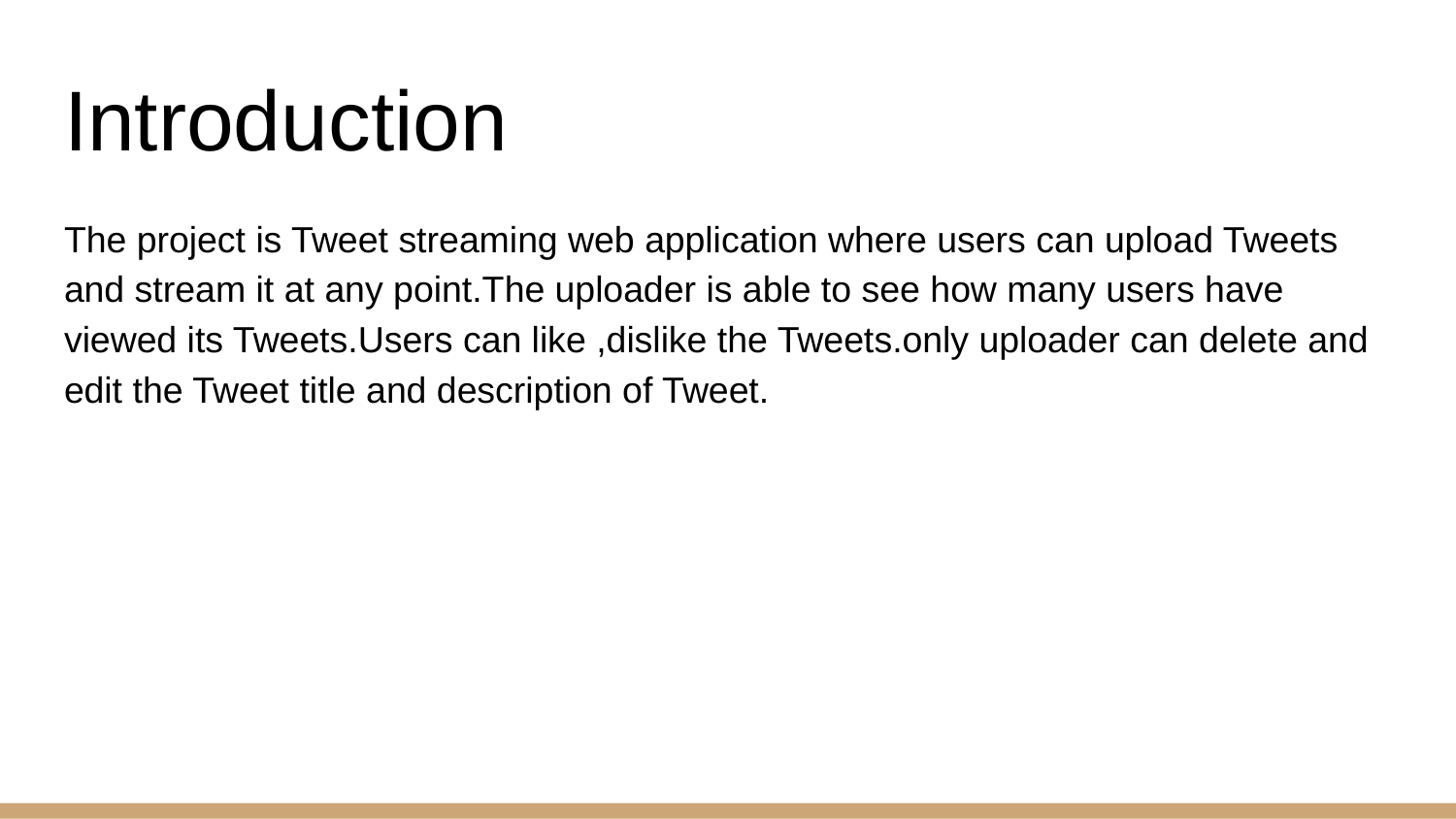

# Introduction
The project is Tweet streaming web application where users can upload Tweets and stream it at any point.The uploader is able to see how many users have viewed its Tweets.Users can like ,dislike the Tweets.only uploader can delete and edit the Tweet title and description of Tweet.